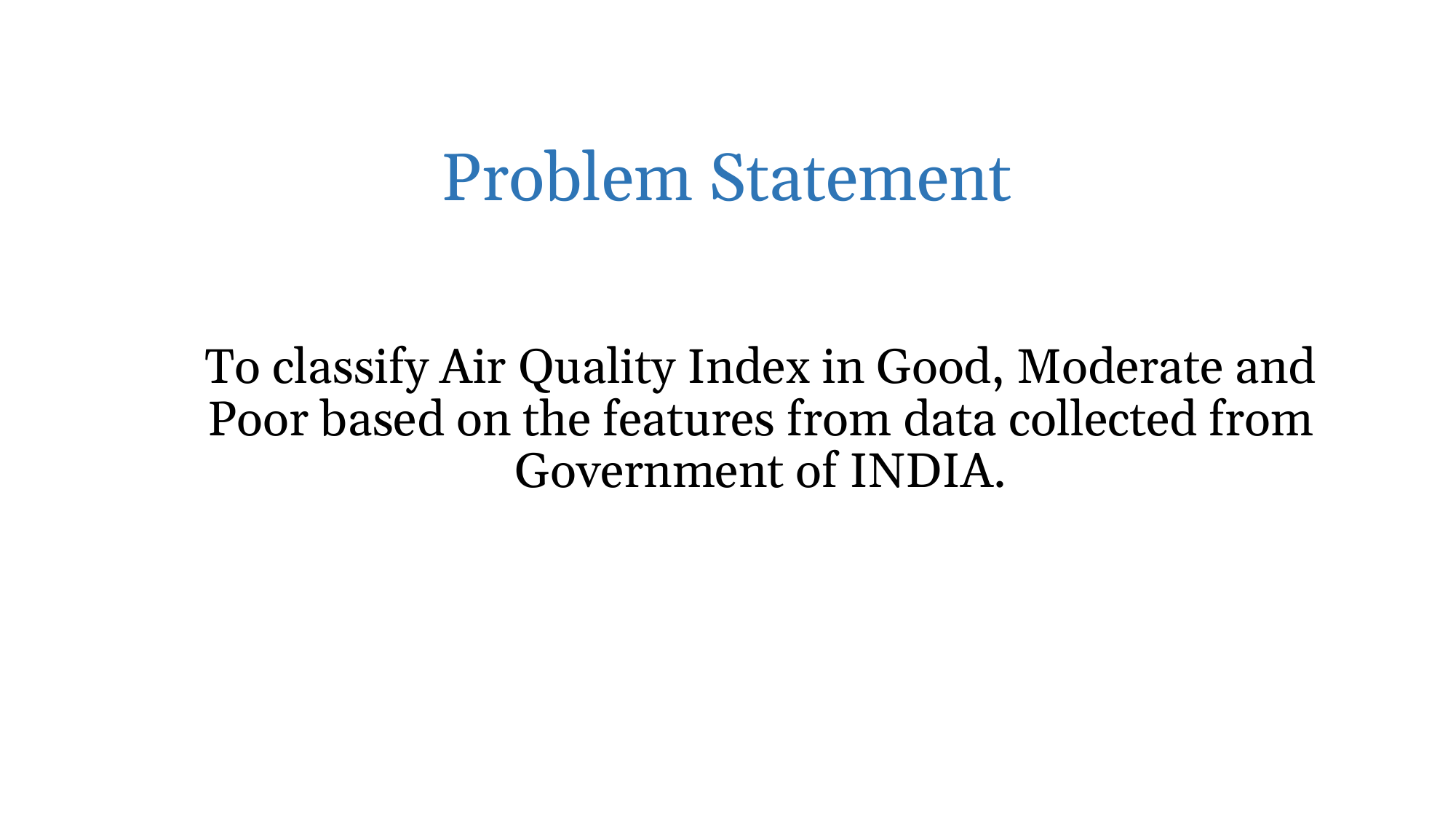

# Problem Statement
To classify Air Quality Index in Good, Moderate and Poor based on the features from data collected from Government of INDIA.